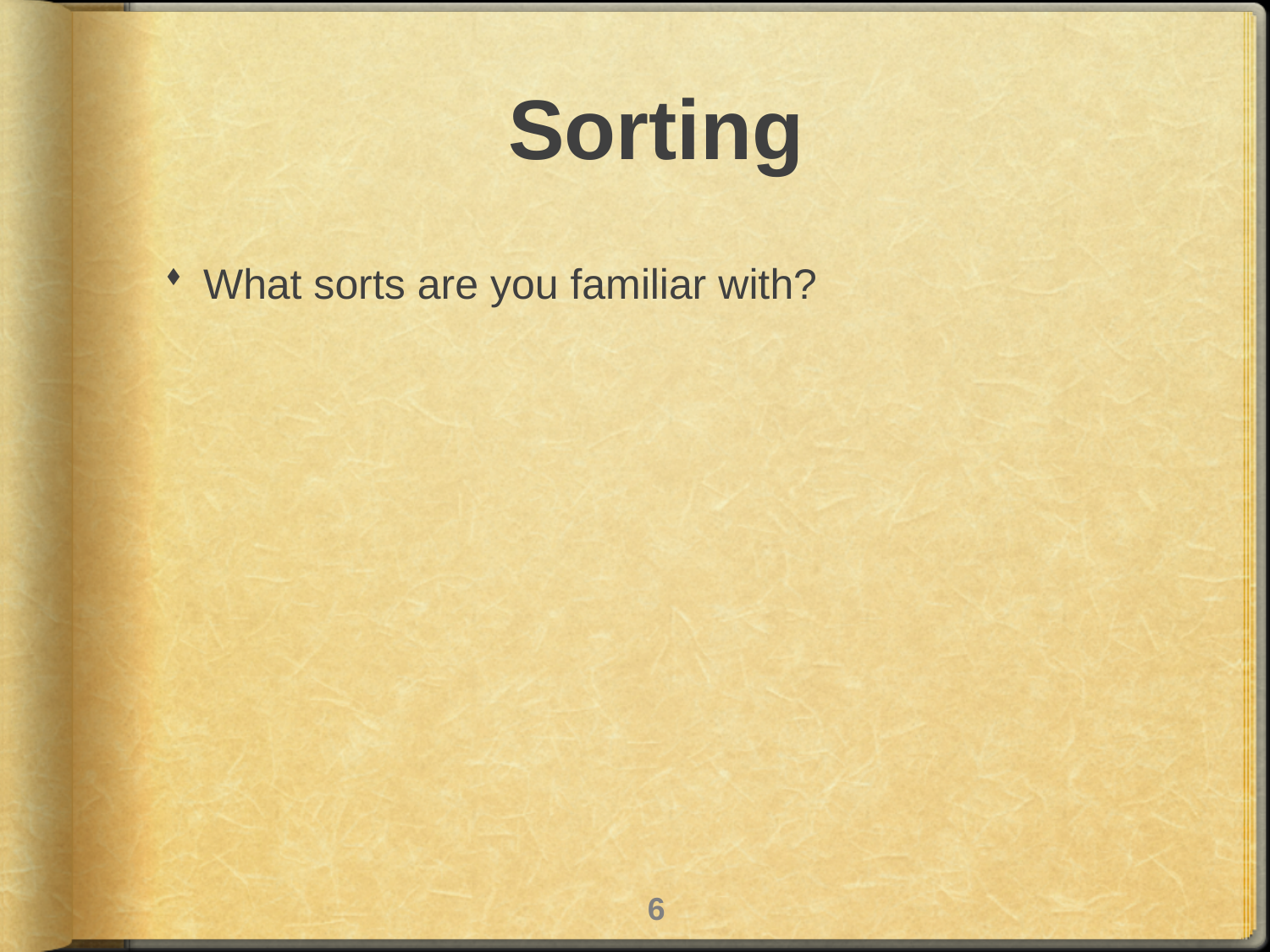

# Sorting
What sorts are you familiar with?
6